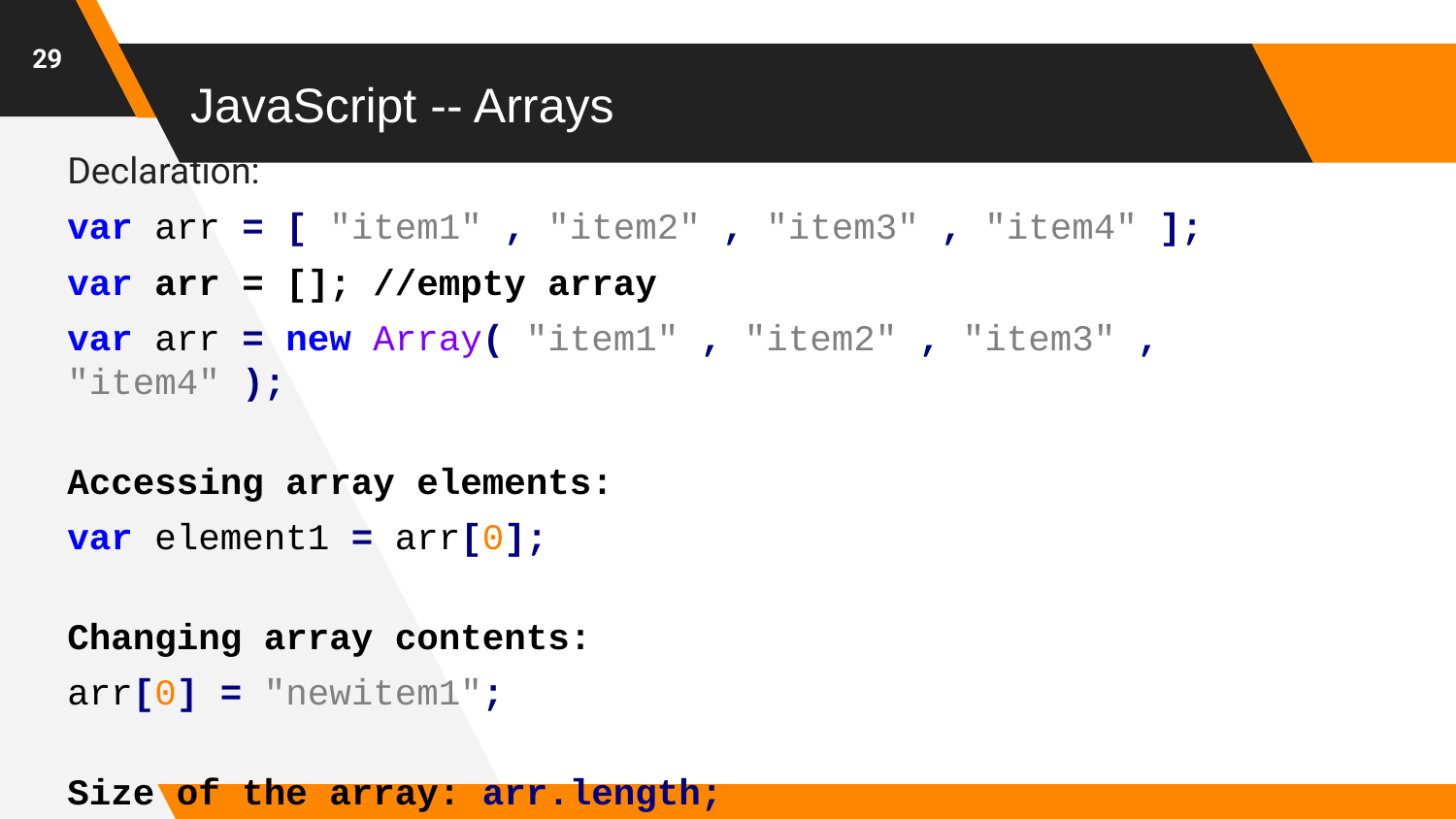

29
# JavaScript -- Arrays
Declaration:
var arr = [ "item1" , "item2" , "item3" , "item4" ];
var arr = []; //empty array
var arr = new Array( "item1" , "item2" , "item3" , "item4" );
Accessing array elements:
var element1 = arr[0];
Changing array contents:
arr[0] = "newitem1";
Size of the array: arr.length;